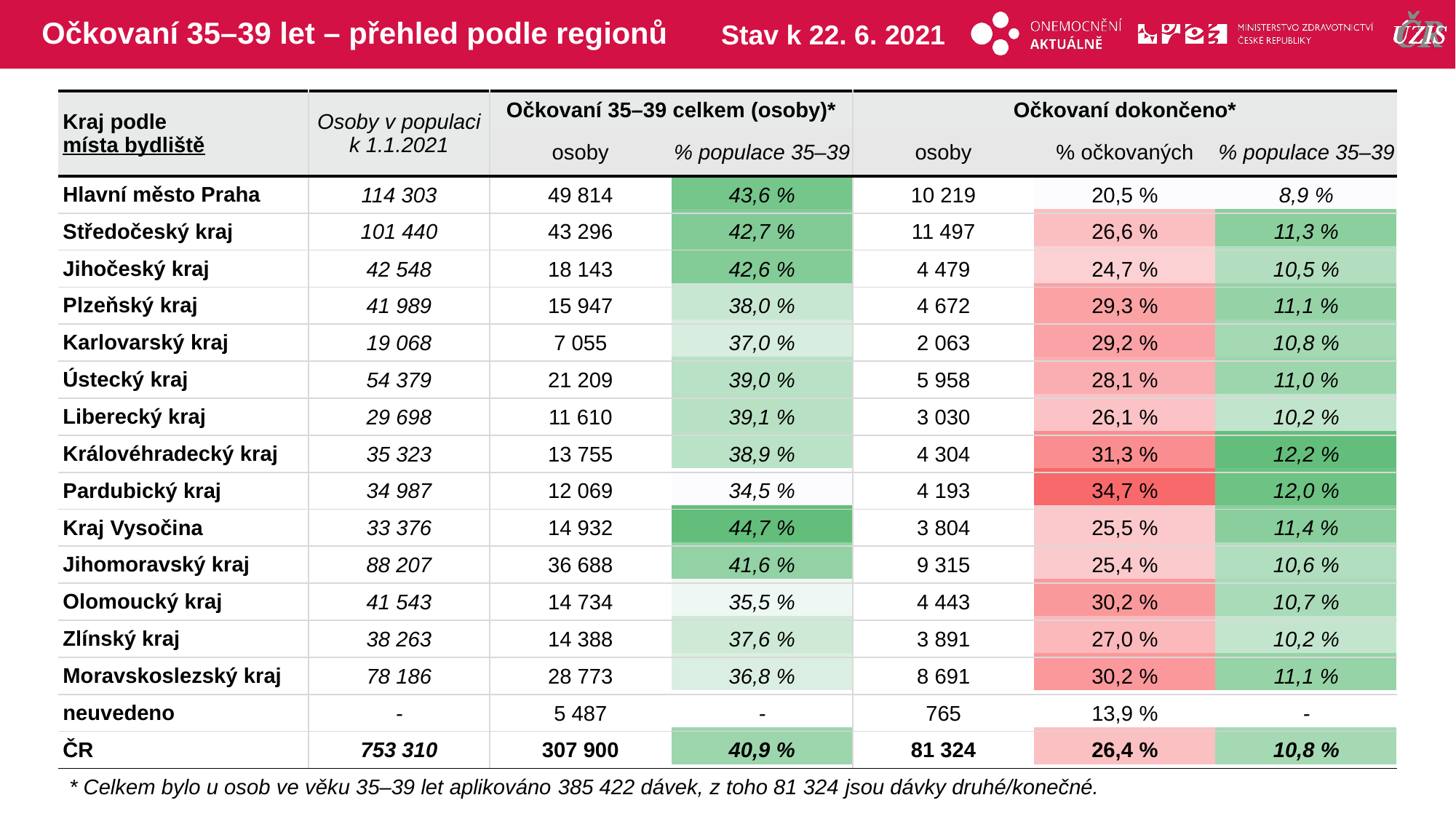

# Očkovaní 35–39 let – přehled podle regionů
Stav k 22. 6. 2021
| Kraj podle místa bydliště | Osoby v populaci k 1.1.2021 | Očkovaní 35–39 celkem (osoby)\* |  | Očkovaní dokončeno\* |  |  |
| --- | --- | --- | --- | --- | --- | --- |
|  |  | osoby | % populace 35–39 | osoby | % očkovaných | % populace 35–39 |
| Hlavní město Praha | 114 303 | 49 814 | 43,6 % | 10 219 | 20,5 % | 8,9 % |
| Středočeský kraj | 101 440 | 43 296 | 42,7 % | 11 497 | 26,6 % | 11,3 % |
| Jihočeský kraj | 42 548 | 18 143 | 42,6 % | 4 479 | 24,7 % | 10,5 % |
| Plzeňský kraj | 41 989 | 15 947 | 38,0 % | 4 672 | 29,3 % | 11,1 % |
| Karlovarský kraj | 19 068 | 7 055 | 37,0 % | 2 063 | 29,2 % | 10,8 % |
| Ústecký kraj | 54 379 | 21 209 | 39,0 % | 5 958 | 28,1 % | 11,0 % |
| Liberecký kraj | 29 698 | 11 610 | 39,1 % | 3 030 | 26,1 % | 10,2 % |
| Královéhradecký kraj | 35 323 | 13 755 | 38,9 % | 4 304 | 31,3 % | 12,2 % |
| Pardubický kraj | 34 987 | 12 069 | 34,5 % | 4 193 | 34,7 % | 12,0 % |
| Kraj Vysočina | 33 376 | 14 932 | 44,7 % | 3 804 | 25,5 % | 11,4 % |
| Jihomoravský kraj | 88 207 | 36 688 | 41,6 % | 9 315 | 25,4 % | 10,6 % |
| Olomoucký kraj | 41 543 | 14 734 | 35,5 % | 4 443 | 30,2 % | 10,7 % |
| Zlínský kraj | 38 263 | 14 388 | 37,6 % | 3 891 | 27,0 % | 10,2 % |
| Moravskoslezský kraj | 78 186 | 28 773 | 36,8 % | 8 691 | 30,2 % | 11,1 % |
| neuvedeno | - | 5 487 | - | 765 | 13,9 % | - |
| ČR | 753 310 | 307 900 | 40,9 % | 81 324 | 26,4 % | 10,8 % |
|  |  |  |  |  |  |
| --- | --- | --- | --- | --- | --- |
|  |  |  |  |  |  |
|  |  |  |  |  |  |
|  |  |  |  |  |  |
|  |  |  |  |  |  |
|  |  |  |  |  |  |
|  |  |  |  |  |  |
|  |  |  |  |  |  |
|  |  |  |  |  |  |
|  |  |  |  |  |  |
|  |  |  |  |  |  |
|  |  |  |  |  |  |
|  |  |  |  |  |  |
|  |  |  |  |  |  |
|  |  |  |  |  |  |
|  |  |  |  |  |  |
* Celkem bylo u osob ve věku 35–39 let aplikováno 385 422 dávek, z toho 81 324 jsou dávky druhé/konečné.